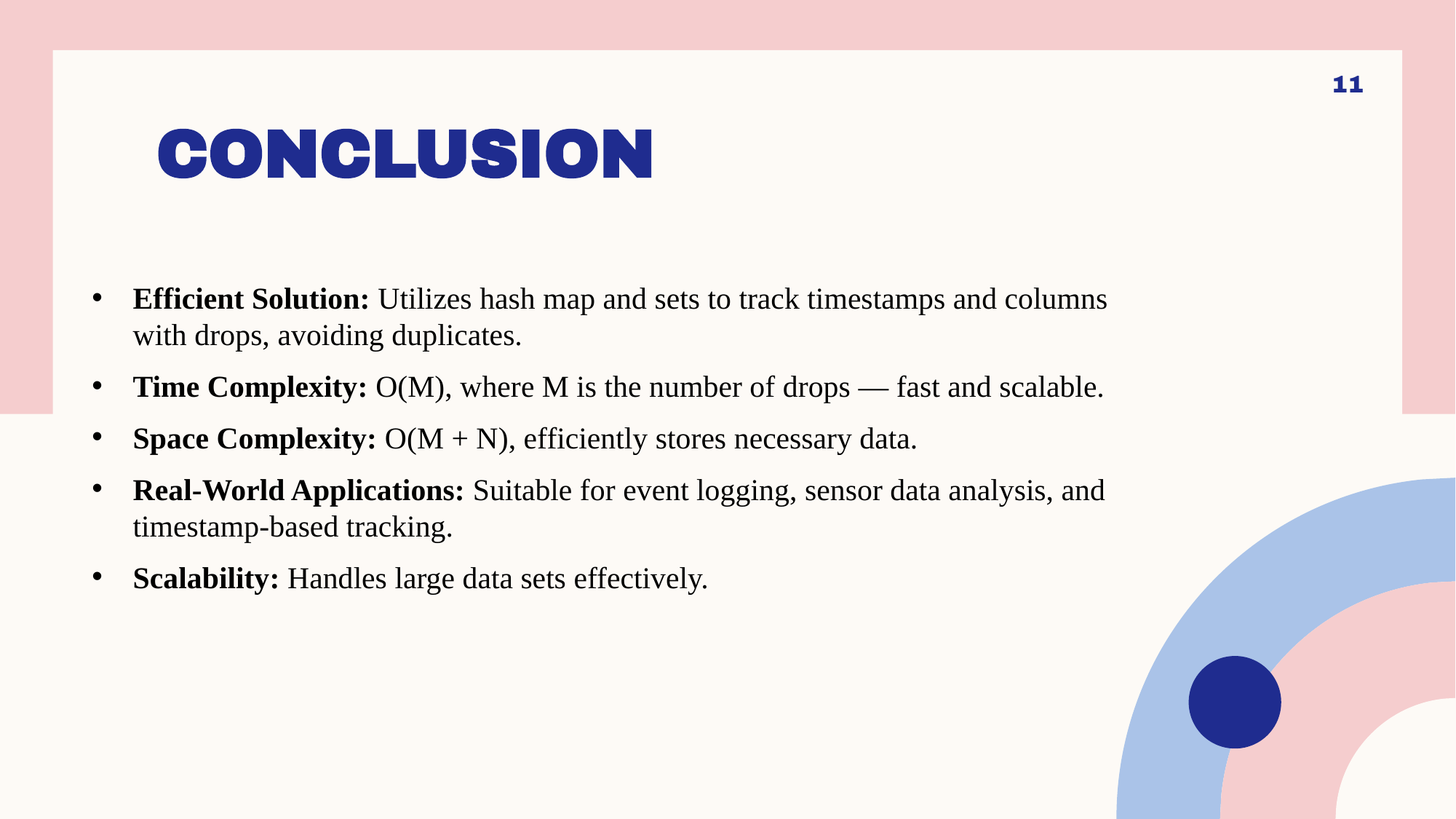

# conclusion
11
Efficient Solution: Utilizes hash map and sets to track timestamps and columns with drops, avoiding duplicates.
Time Complexity: O(M), where M is the number of drops — fast and scalable.
Space Complexity: O(M + N), efficiently stores necessary data.
Real-World Applications: Suitable for event logging, sensor data analysis, and timestamp-based tracking.
Scalability: Handles large data sets effectively.